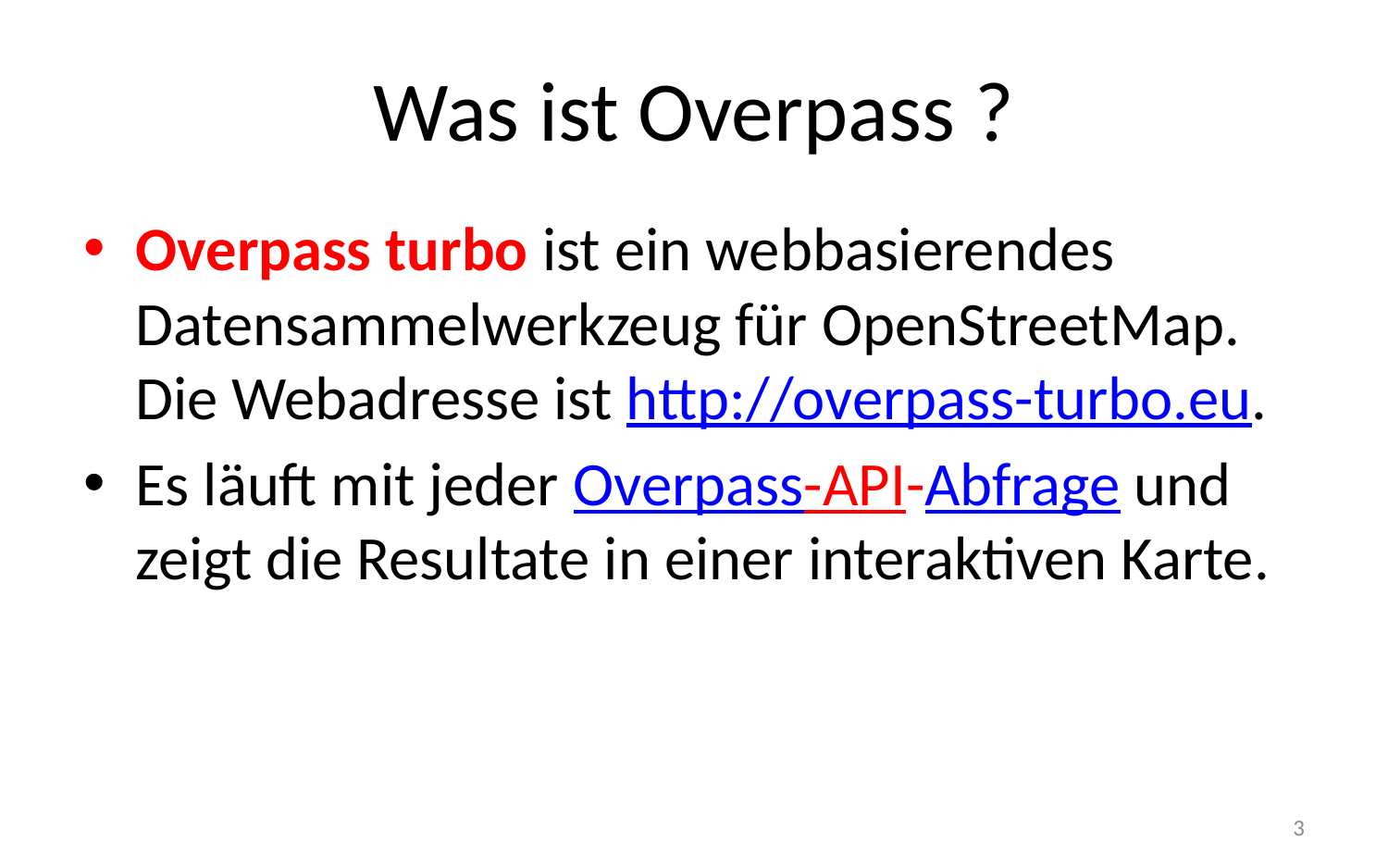

# Was ist Overpass ?
Overpass turbo ist ein webbasierendes Datensammelwerkzeug für OpenStreetMap. Die Webadresse ist http://overpass-turbo.eu.
Es läuft mit jeder Overpass-API-Abfrage und zeigt die Resultate in einer interaktiven Karte.

3